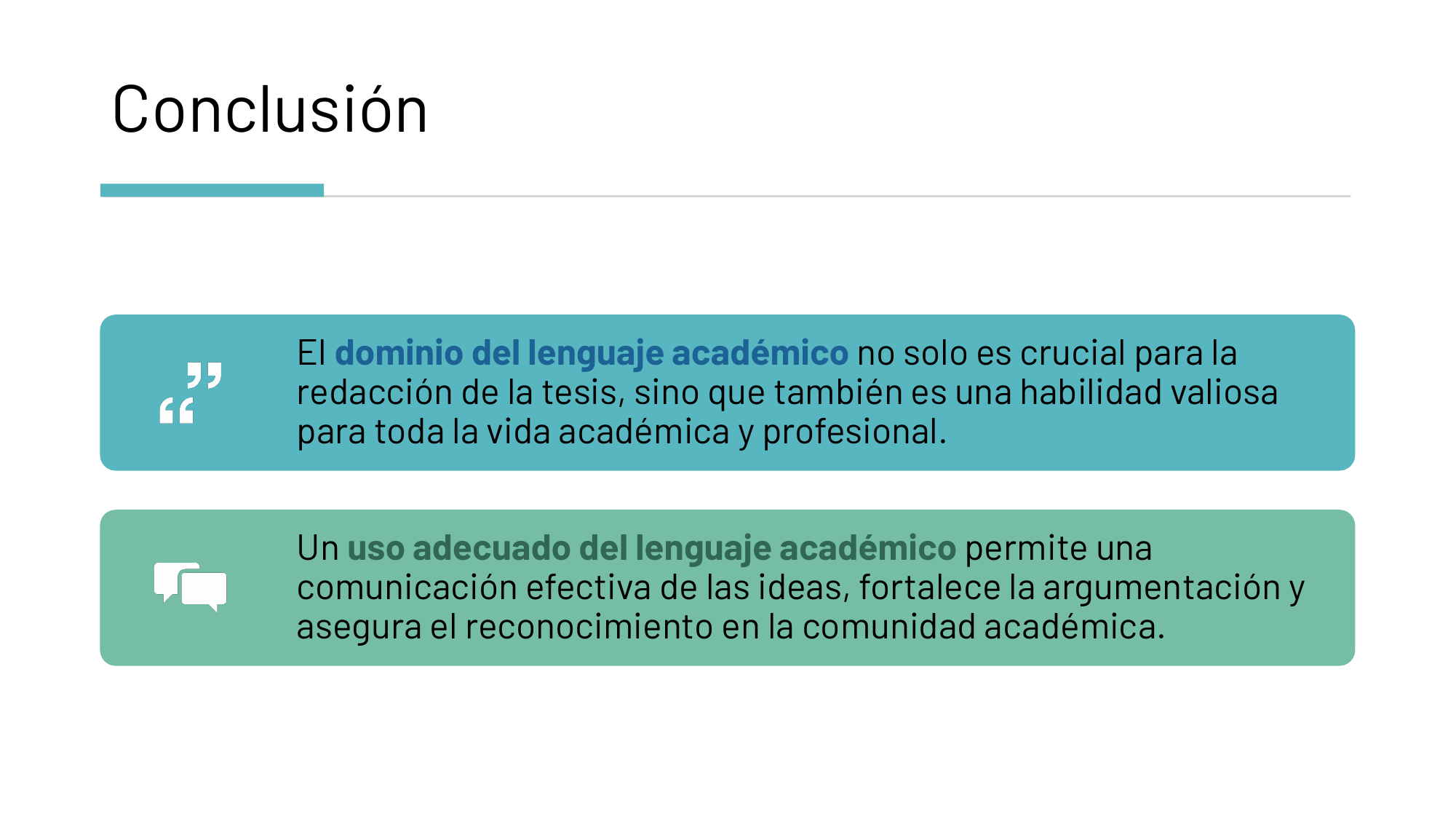

# Conclusión

El dominio del lenguaje académico no solo es crucial para la redacción de la tesis, sino que también es una habilidad valiosa para toda la vida académica y profesional.
Un uso adecuado del lenguaje académico permite una comunicación efectiva de las ideas, fortalece la argumentación y asegura el reconocimiento en la comunidad académica.
16